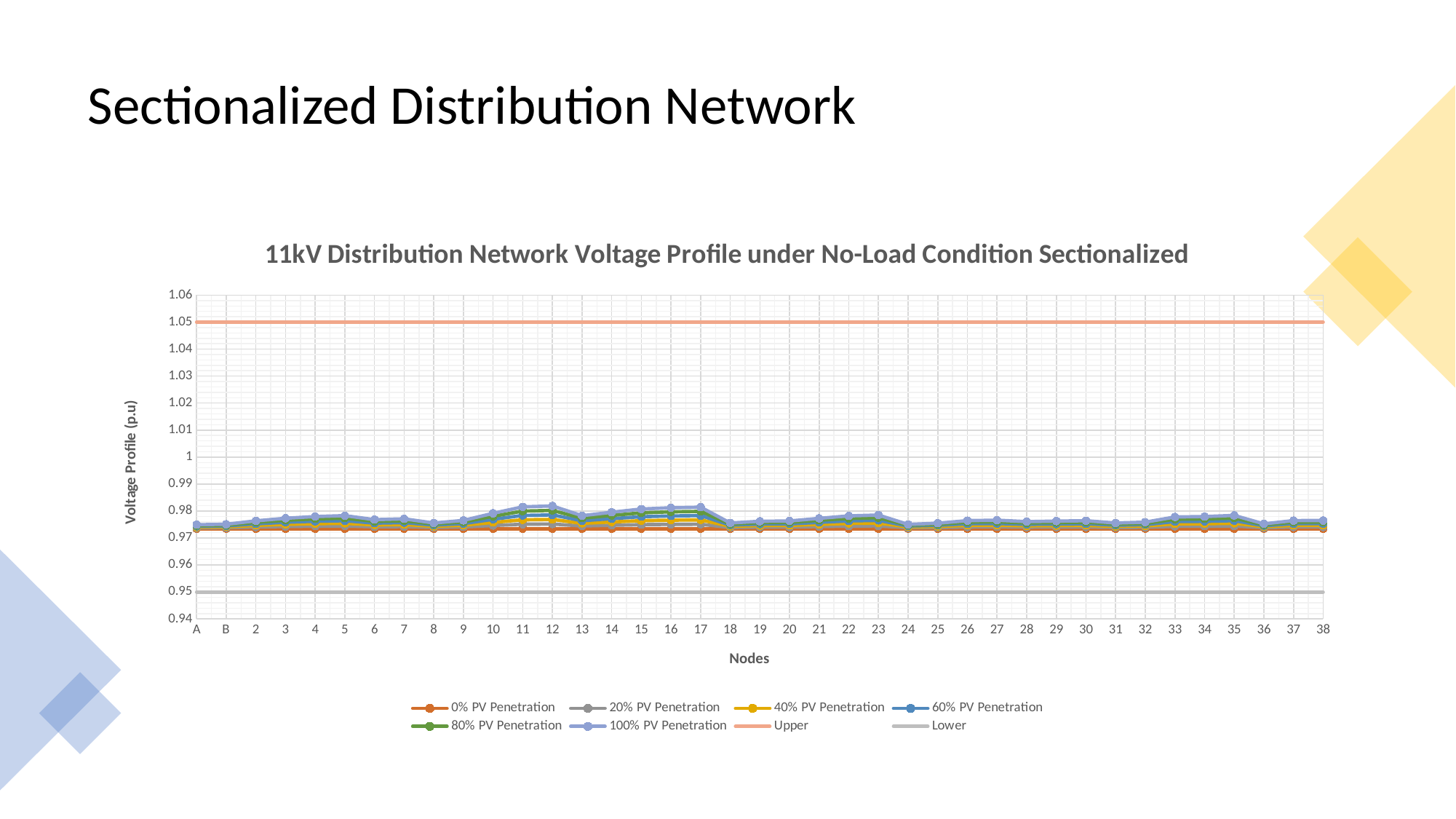

# Sectionalized Distribution Network

### Chart: 11kV Distribution Network Voltage Profile under No-Load Condition Sectionalized

| Category | 0% PV Penetration | 20% PV Penetration | 40% PV Penetration | 60% PV Penetration | 80% PV Penetration | 100% PV Penetration | Upper | Lower |
|---|---|---|---|---|---|---|---|---|
| A | 0.97346 | 0.97377 | 0.97407 | 0.97436 | 0.97464 | 0.97492 | 1.05 | 0.95 |
| B | 0.97346 | 0.97382 | 0.97415 | 0.97448 | 0.97479 | 0.97508 | 1.05 | 0.95 |
| 2 | 0.97346 | 0.97407 | 0.97467 | 0.97525 | 0.97581 | 0.97636 | 1.05 | 0.95 |
| 3 | 0.97346 | 0.97427 | 0.97505 | 0.97583 | 0.97658 | 0.97732 | 1.05 | 0.95 |
| 4 | 0.97346 | 0.9744 | 0.97531 | 0.97621 | 0.97709 | 0.97796 | 1.05 | 0.95 |
| 5 | 0.97346 | 0.97446 | 0.97544 | 0.9764 | 0.97735 | 0.97828 | 1.05 | 0.95 |
| 6 | 0.97346 | 0.97416 | 0.97485 | 0.97552 | 0.97617 | 0.97681 | 1.05 | 0.95 |
| 7 | 0.97346 | 0.97422 | 0.97497 | 0.9757 | 0.97641 | 0.97711 | 1.05 | 0.95 |
| 8 | 0.97346 | 0.97391 | 0.97435 | 0.97477 | 0.97517 | 0.97556 | 1.05 | 0.95 |
| 9 | 0.97346 | 0.97411 | 0.97473 | 0.97534 | 0.97594 | 0.97652 | 1.05 | 0.95 |
| 10 | 0.97346 | 0.97464 | 0.97579 | 0.97693 | 0.97805 | 0.97915 | 1.05 | 0.95 |
| 11 | 0.97346 | 0.97512 | 0.97675 | 0.97837 | 0.97997 | 0.98155 | 1.05 | 0.95 |
| 12 | 0.97346 | 0.97518 | 0.97688 | 0.97856 | 0.98022 | 0.98187 | 1.05 | 0.95 |
| 13 | 0.97346 | 0.97446 | 0.97544 | 0.9764 | 0.97734 | 0.97827 | 1.05 | 0.95 |
| 14 | 0.97346 | 0.97472 | 0.97595 | 0.97717 | 0.97837 | 0.97955 | 1.05 | 0.95 |
| 15 | 0.97346 | 0.97496 | 0.97643 | 0.97789 | 0.97932 | 0.98074 | 1.05 | 0.95 |
| 16 | 0.97346 | 0.97505 | 0.97662 | 0.97818 | 0.97971 | 0.98122 | 1.05 | 0.95 |
| 17 | 0.97346 | 0.9751 | 0.97671 | 0.9783 | 0.97987 | 0.98143 | 1.05 | 0.95 |
| 18 | 0.97346 | 0.97391 | 0.97435 | 0.97477 | 0.97517 | 0.97556 | 1.05 | 0.95 |
| 19 | 0.97346 | 0.97404 | 0.9746 | 0.97515 | 0.97569 | 0.9762 | 1.05 | 0.95 |
| 20 | 0.97346 | 0.97406 | 0.97465 | 0.97522 | 0.97578 | 0.97632 | 1.05 | 0.95 |
| 21 | 0.97346 | 0.97426 | 0.97504 | 0.97581 | 0.97656 | 0.97729 | 1.05 | 0.95 |
| 22 | 0.97346 | 0.97444 | 0.9754 | 0.97635 | 0.97727 | 0.97819 | 1.05 | 0.95 |
| 23 | 0.97346 | 0.9745 | 0.97553 | 0.97654 | 0.97753 | 0.97851 | 1.05 | 0.95 |
| 24 | 0.97346 | 0.97379 | 0.97412 | 0.97444 | 0.97475 | 0.97504 | 1.05 | 0.95 |
| 25 | 0.97346 | 0.97388 | 0.9743 | 0.9747 | 0.97509 | 0.97548 | 1.05 | 0.95 |
| 26 | 0.97346 | 0.97407 | 0.97468 | 0.97528 | 0.97586 | 0.97644 | 1.05 | 0.95 |
| 27 | 0.97346 | 0.97411 | 0.97475 | 0.97537 | 0.97599 | 0.9766 | 1.05 | 0.95 |
| 28 | 0.97346 | 0.974 | 0.97453 | 0.97506 | 0.97557 | 0.97607 | 1.05 | 0.95 |
| 29 | 0.97346 | 0.97404 | 0.97461 | 0.97517 | 0.97572 | 0.97626 | 1.05 | 0.95 |
| 30 | 0.97346 | 0.97407 | 0.97467 | 0.97526 | 0.97584 | 0.97641 | 1.05 | 0.95 |
| 31 | 0.97346 | 0.9739 | 0.97433 | 0.97475 | 0.97516 | 0.97556 | 1.05 | 0.95 |
| 32 | 0.97346 | 0.97396 | 0.97446 | 0.97494 | 0.97541 | 0.97588 | 1.05 | 0.95 |
| 33 | 0.97346 | 0.97435 | 0.97523 | 0.97609 | 0.97695 | 0.9778 | 1.05 | 0.95 |
| 34 | 0.97346 | 0.97438 | 0.97529 | 0.97619 | 0.97708 | 0.97796 | 1.05 | 0.95 |
| 35 | 0.97346 | 0.97446 | 0.97545 | 0.97643 | 0.9774 | 0.97836 | 1.05 | 0.95 |
| 36 | 0.97346 | 0.97383 | 0.9742 | 0.97455 | 0.9749 | 0.97524 | 1.05 | 0.95 |
| 37 | 0.97346 | 0.97408 | 0.97469 | 0.97529 | 0.97588 | 0.97645 | 1.05 | 0.95 |
| 38 | 0.97346 | 0.97408 | 0.97469 | 0.9753 | 0.97589 | 0.97647 | 1.05 | 0.95 |